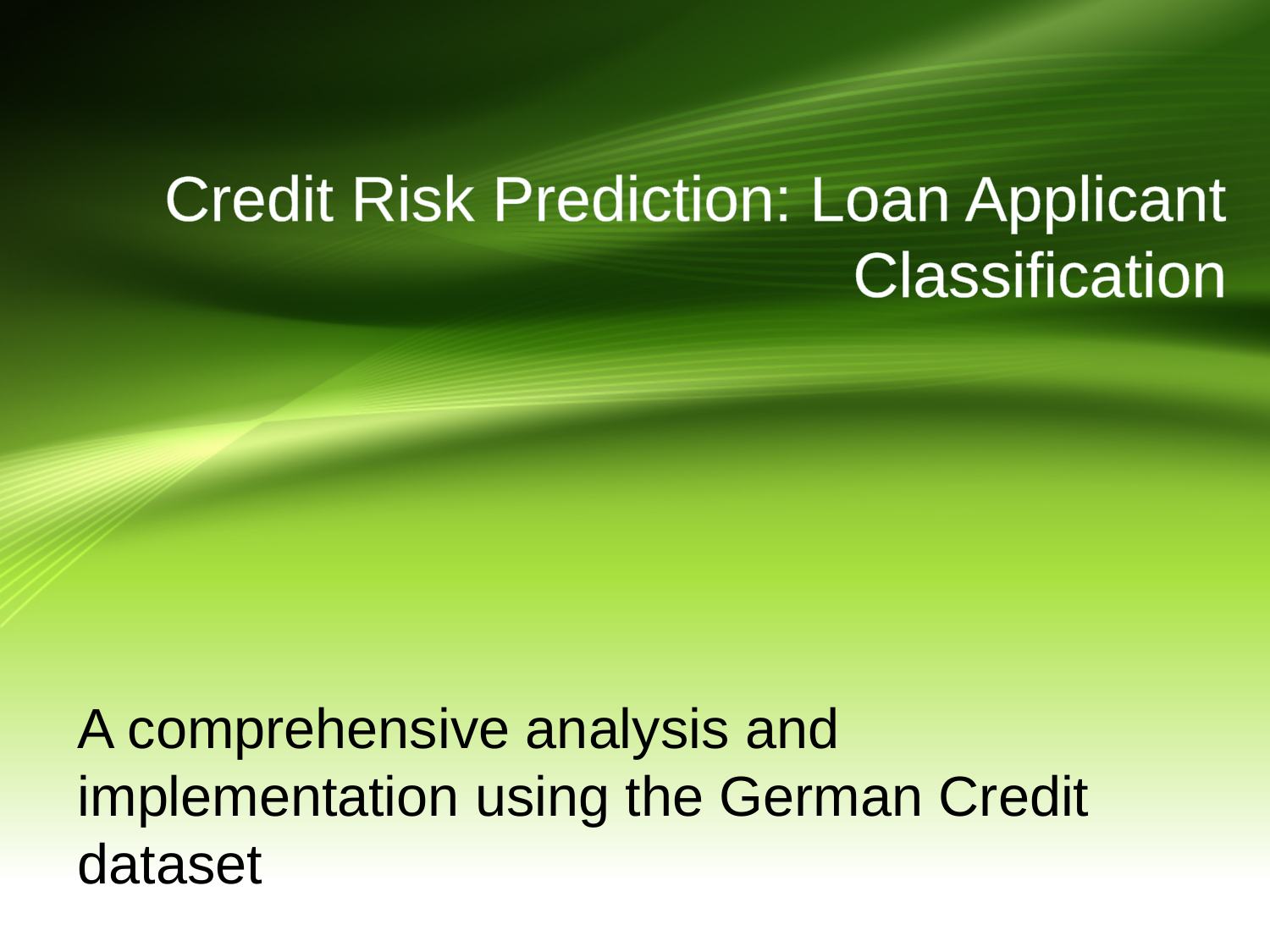

# Credit Risk Prediction: Loan Applicant Classification
A comprehensive analysis and implementation using the German Credit dataset